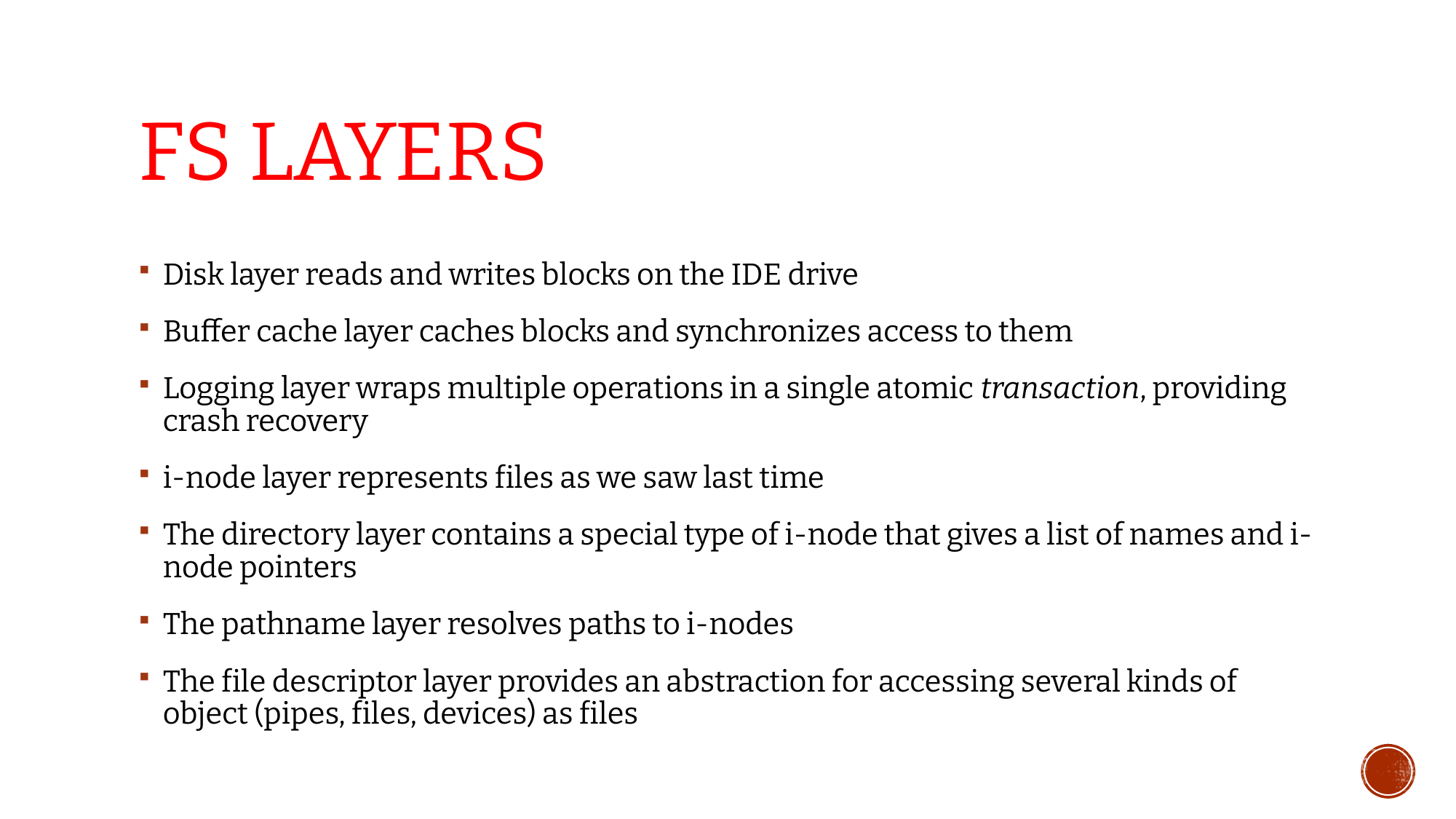

# FS Layers
Disk layer reads and writes blocks on the IDE drive
Buffer cache layer caches blocks and synchronizes access to them
Logging layer wraps multiple operations in a single atomic transaction, providing crash recovery
i-node layer represents files as we saw last time
The directory layer contains a special type of i-node that gives a list of names and i-node pointers
The pathname layer resolves paths to i-nodes
The file descriptor layer provides an abstraction for accessing several kinds of object (pipes, files, devices) as files